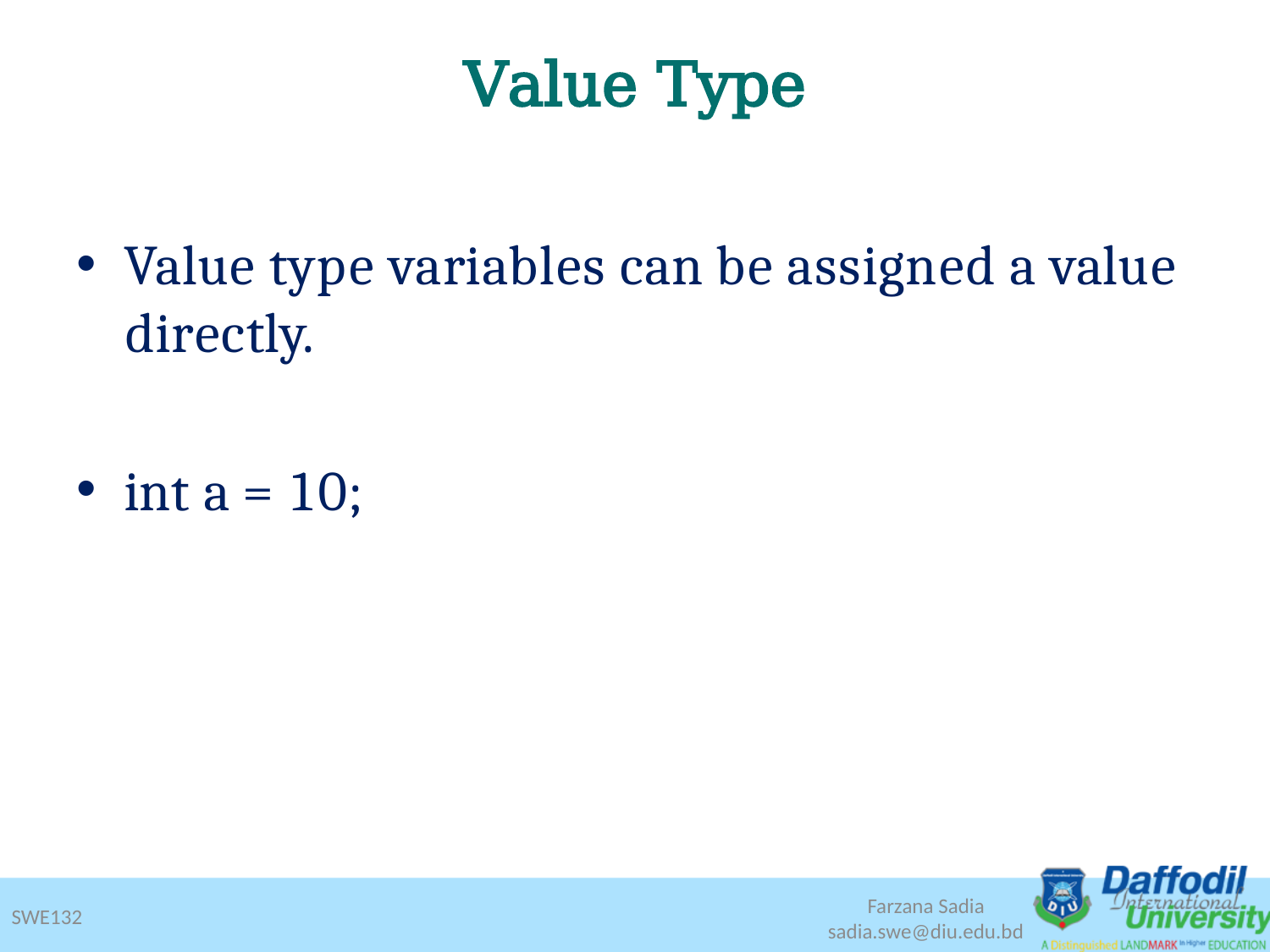

# Value Type
Value type variables can be assigned a value directly.

int a = 10;